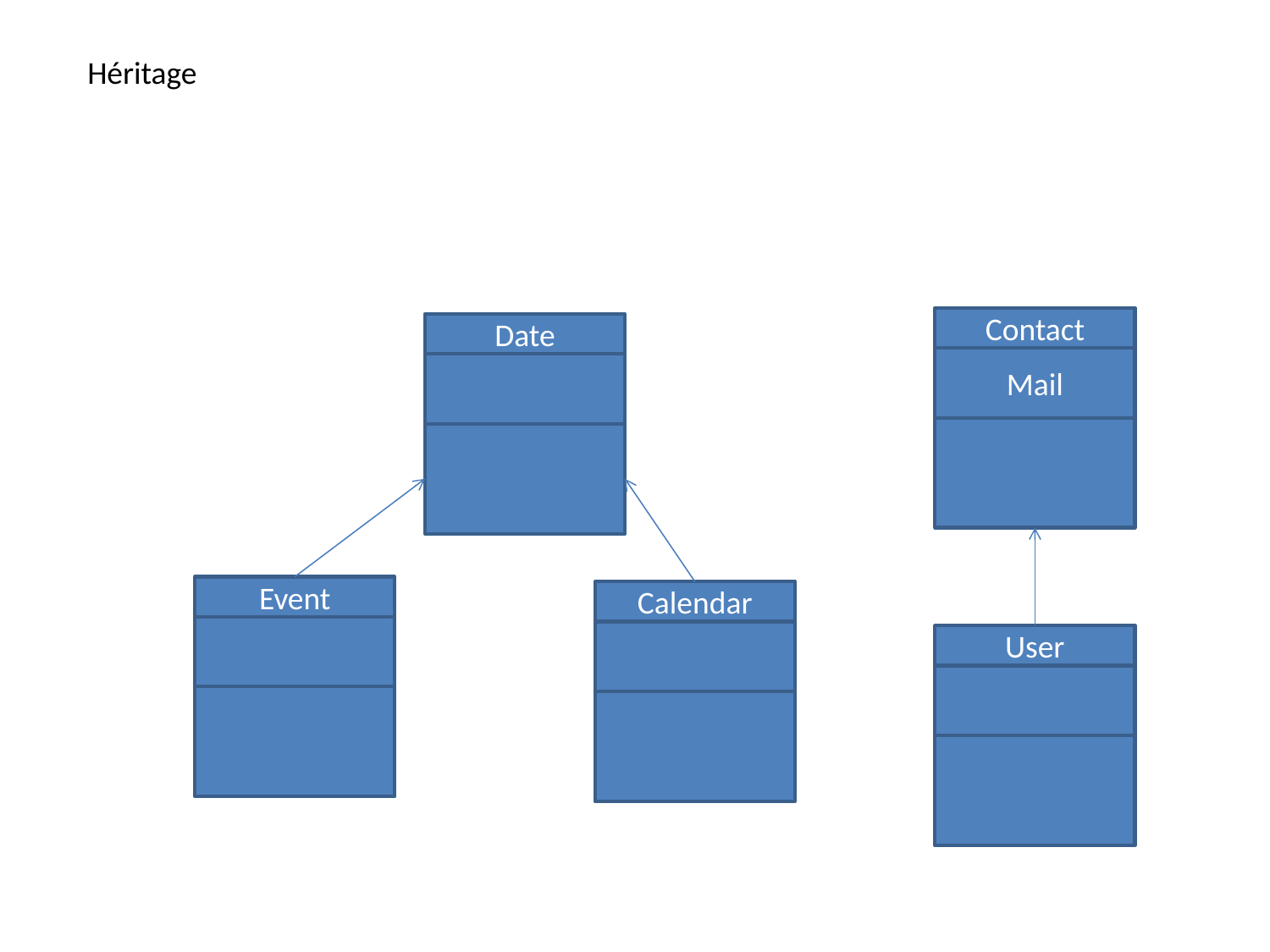

Héritage
Contact
Mail

Date

Event

Calendar

User